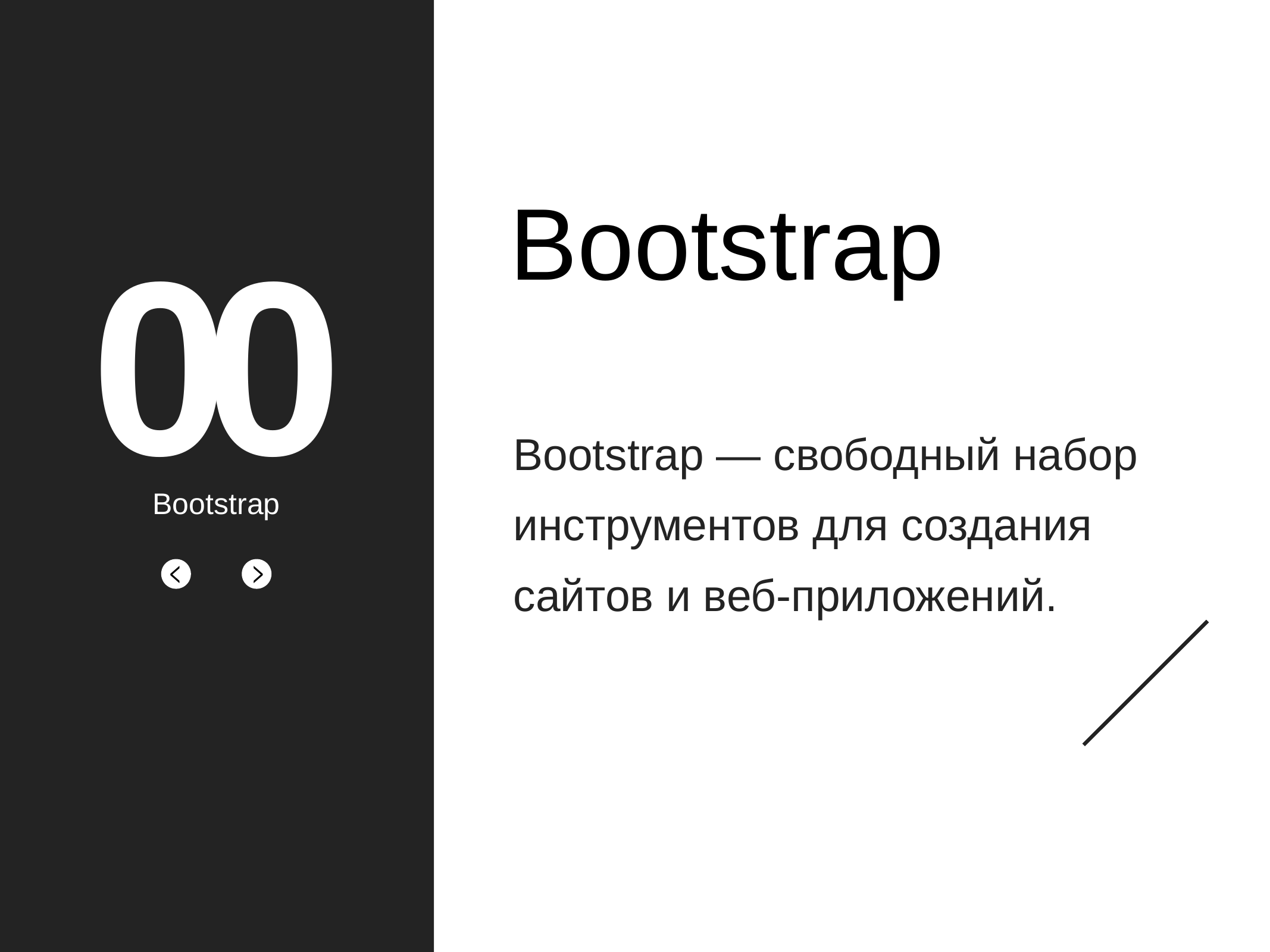

# Bootstrap
00
Bootstrap — свободный набор инструментов для создания сайтов и веб-приложений.
Bootstrap
14